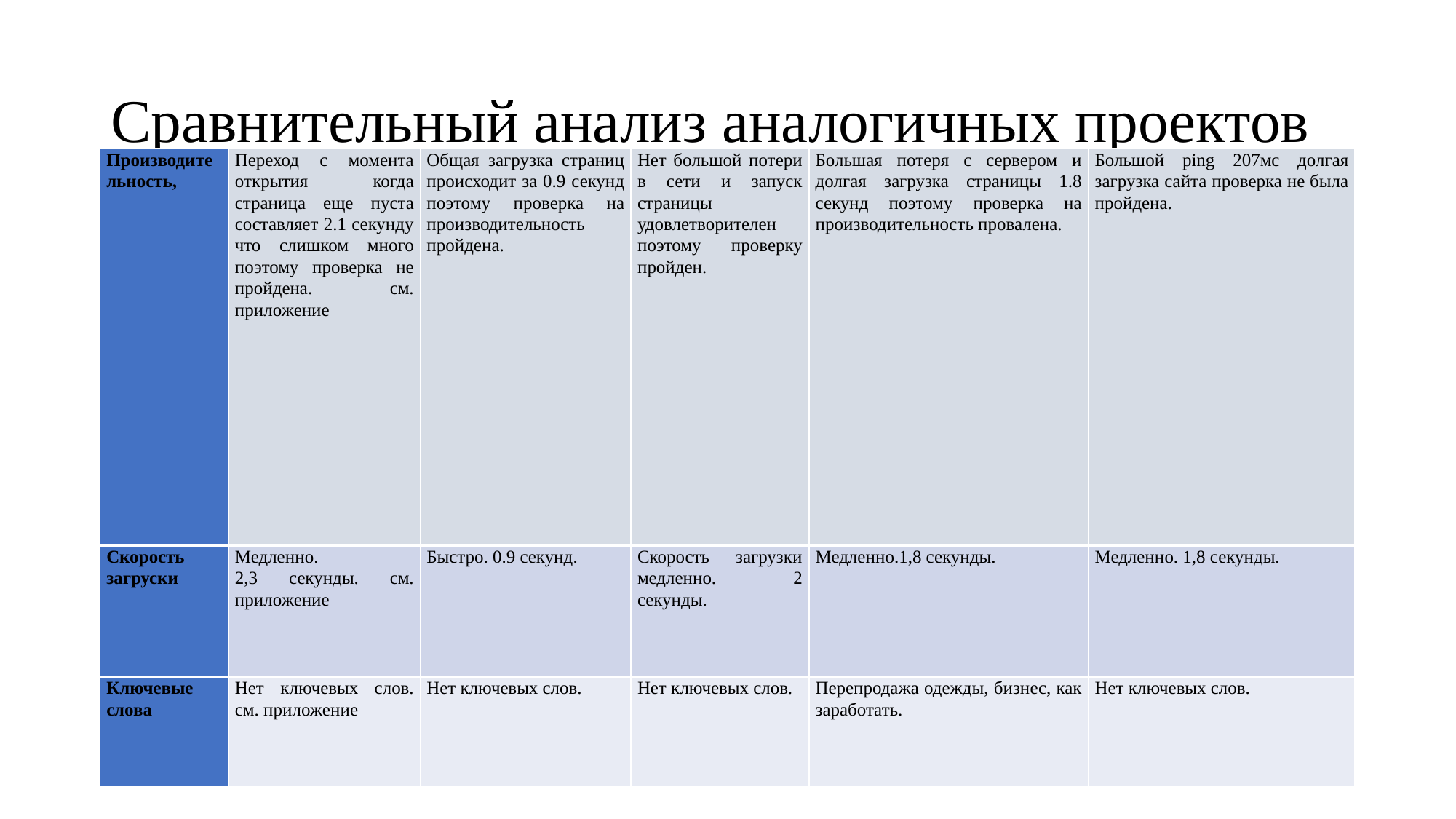

# Сравнительный анализ аналогичных проектов
| Производительность, | Переход с момента открытия когда страница еще пуста составляет 2.1 секунду что слишком много поэтому проверка не пройдена. см. приложение | Общая загрузка страниц происходит за 0.9 секунд поэтому проверка на производительность пройдена. | Нет большой потери в сети и запуск страницы удовлетворителен поэтому проверку пройден. | Большая потеря с сервером и долгая загрузка страницы 1.8 секунд поэтому проверка на производительность провалена. | Большой ping 207мс долгая загрузка сайта проверка не была пройдена. |
| --- | --- | --- | --- | --- | --- |
| Скорость загруски | Медленно. 2,3 секунды. см. приложение | Быстро. 0.9 секунд. | Скорость загрузки медленно. 2 секунды. | Медленно.1,8 секунды. | Медленно. 1,8 секунды. |
| Ключевые слова | Нет ключевых слов. см. приложение | Нет ключевых слов. | Нет ключевых слов. | Перепродажа одежды, бизнес, как заработать. | Нет ключевых слов. |